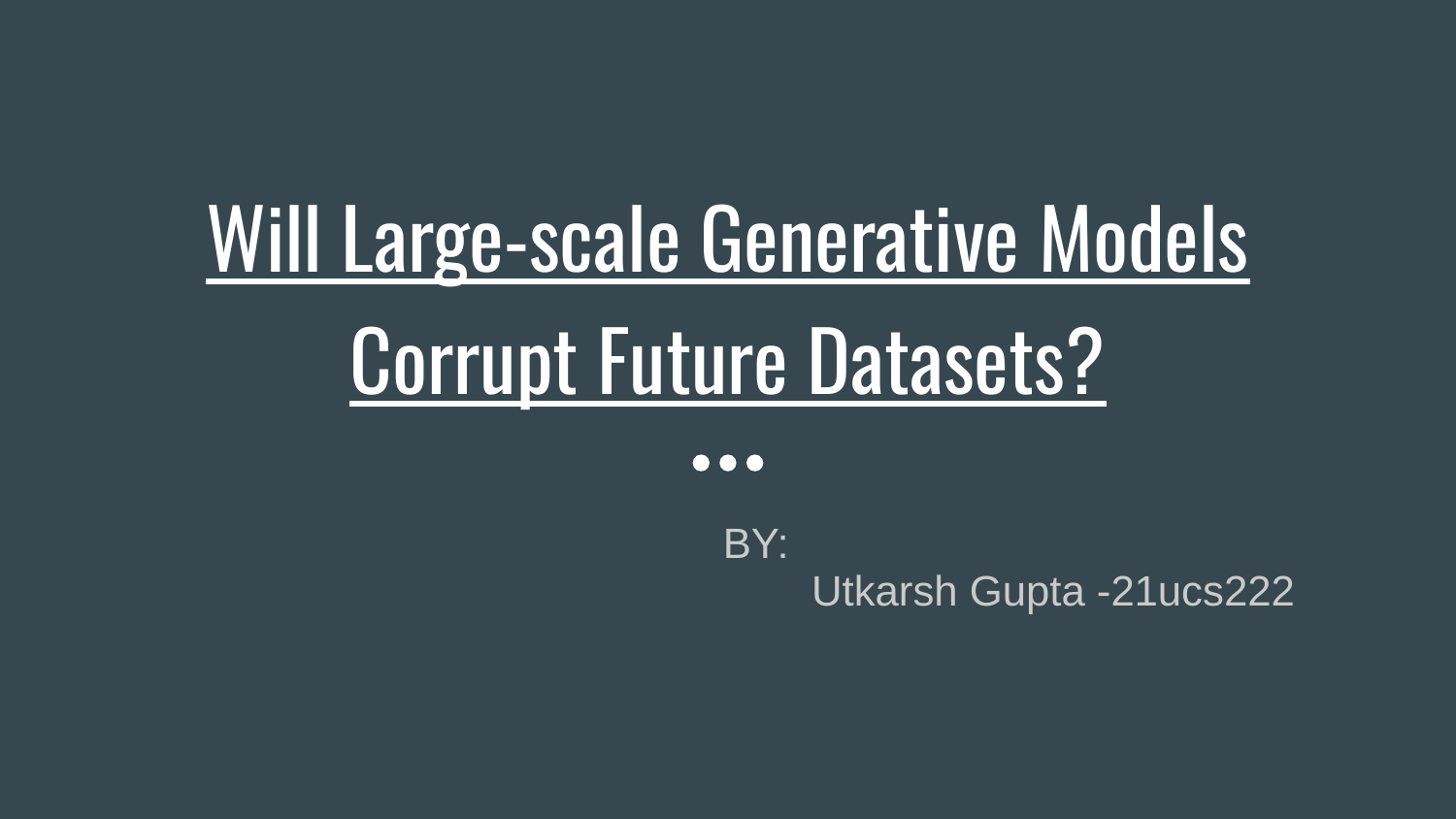

# Will Large-scale Generative Models Corrupt Future Datasets?
BY:
                                                  Utkarsh Gupta -21ucs222